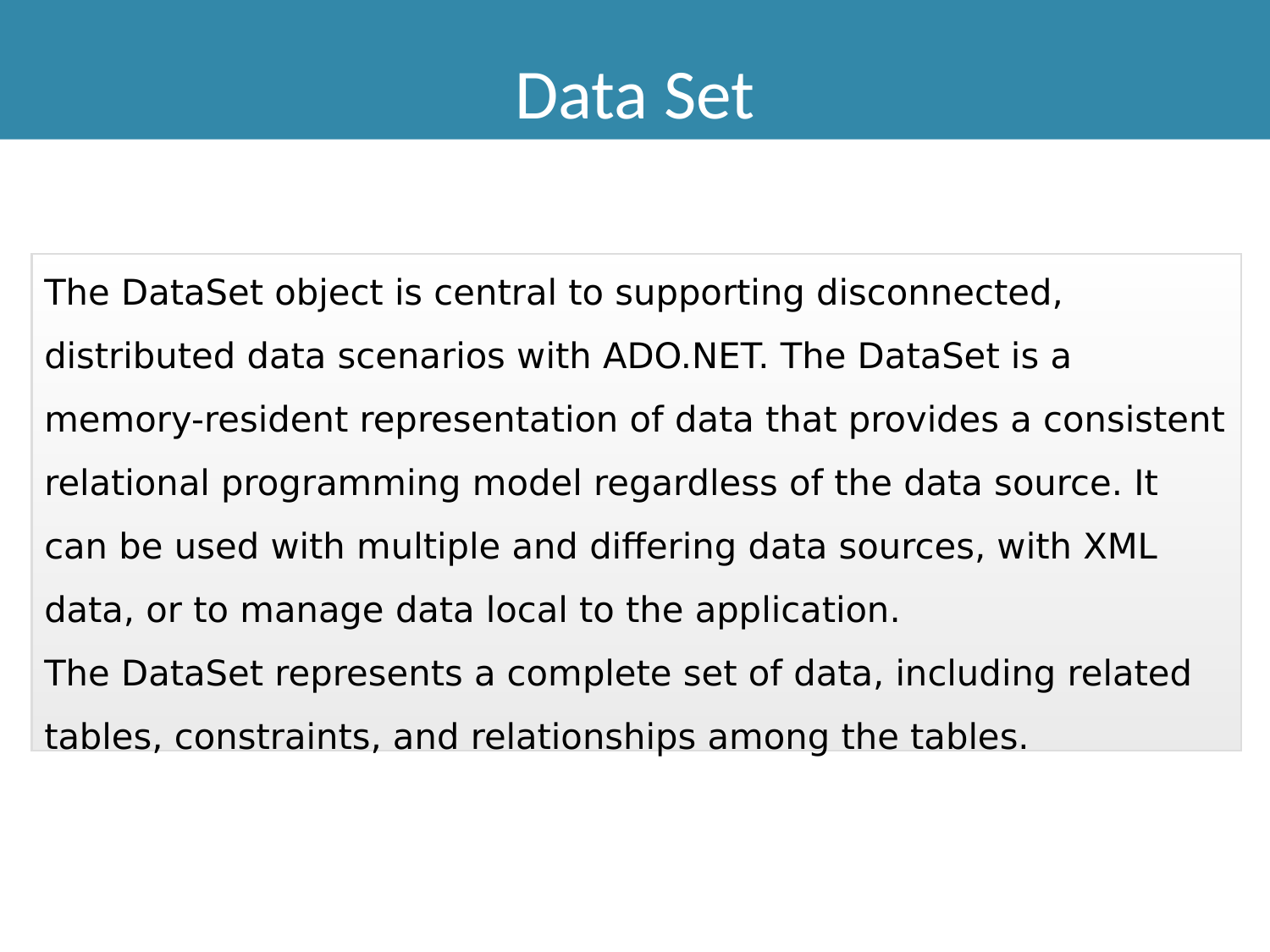

Data Set
The DataSet object is central to supporting disconnected, distributed data scenarios with ADO.NET. The DataSet is a memory-resident representation of data that provides a consistent relational programming model regardless of the data source. It can be used with multiple and differing data sources, with XML data, or to manage data local to the application. The DataSet represents a complete set of data, including related tables, constraints, and relationships among the tables.